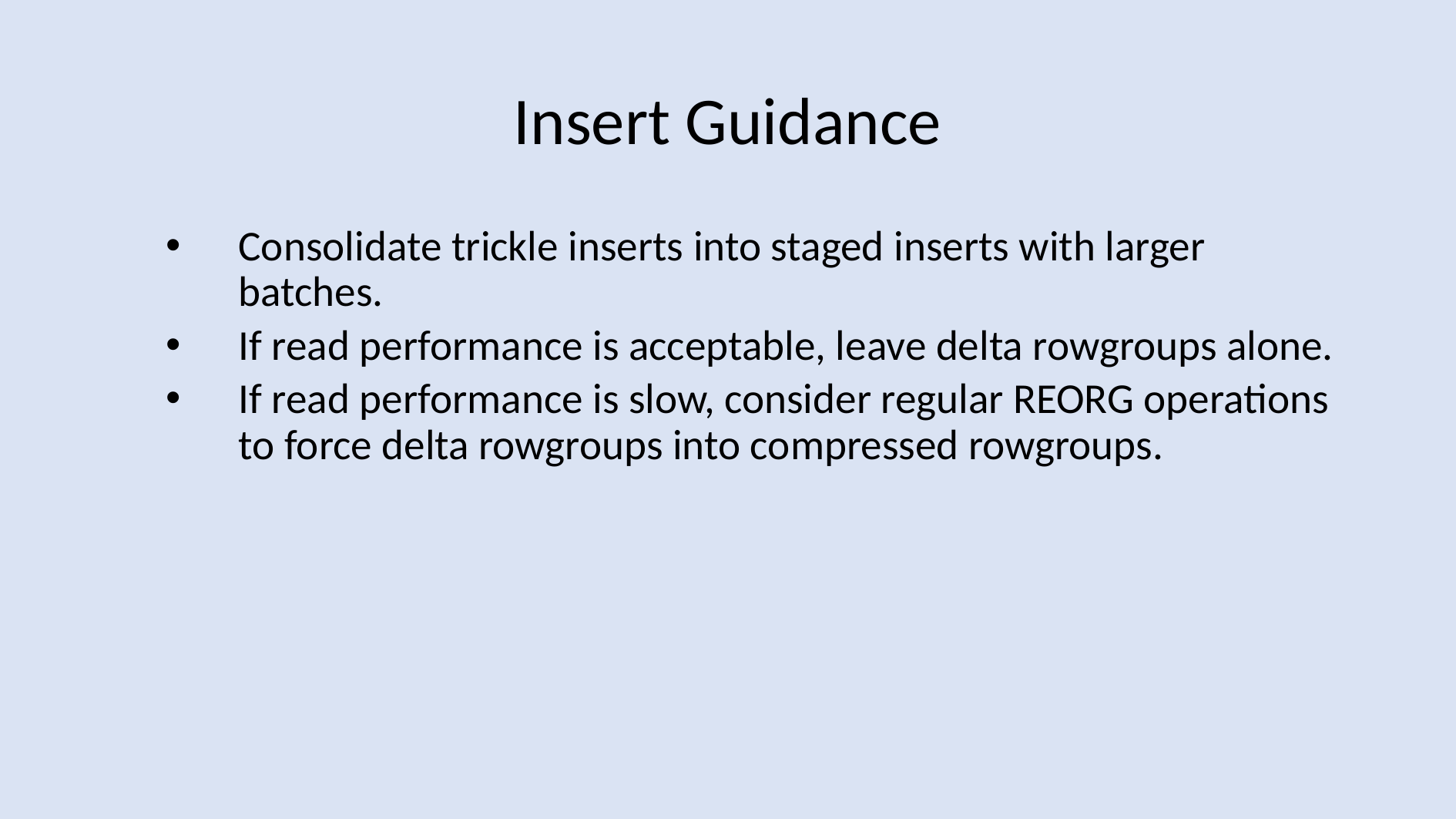

# Insert Guidance
Consolidate trickle inserts into staged inserts with larger batches.
If read performance is acceptable, leave delta rowgroups alone.
If read performance is slow, consider regular REORG operations to force delta rowgroups into compressed rowgroups.